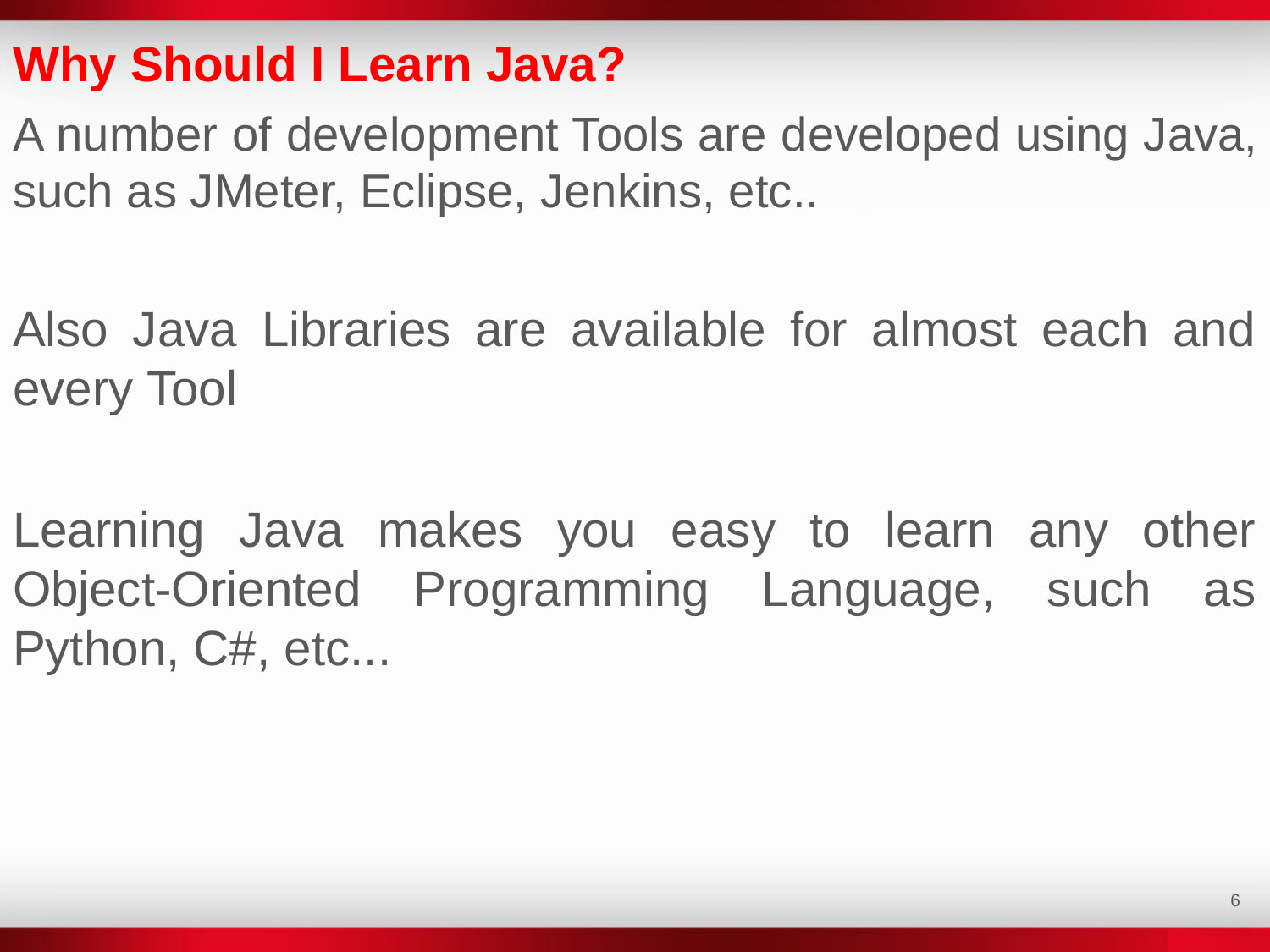

Why Should I Learn Java?
A number of development Tools are developed using Java, such as JMeter, Eclipse, Jenkins, etc..

Also Java Libraries are available for almost each and every Tool

Learning Java makes you easy to learn any other Object-Oriented Programming Language, such as Python, C#, etc...
6